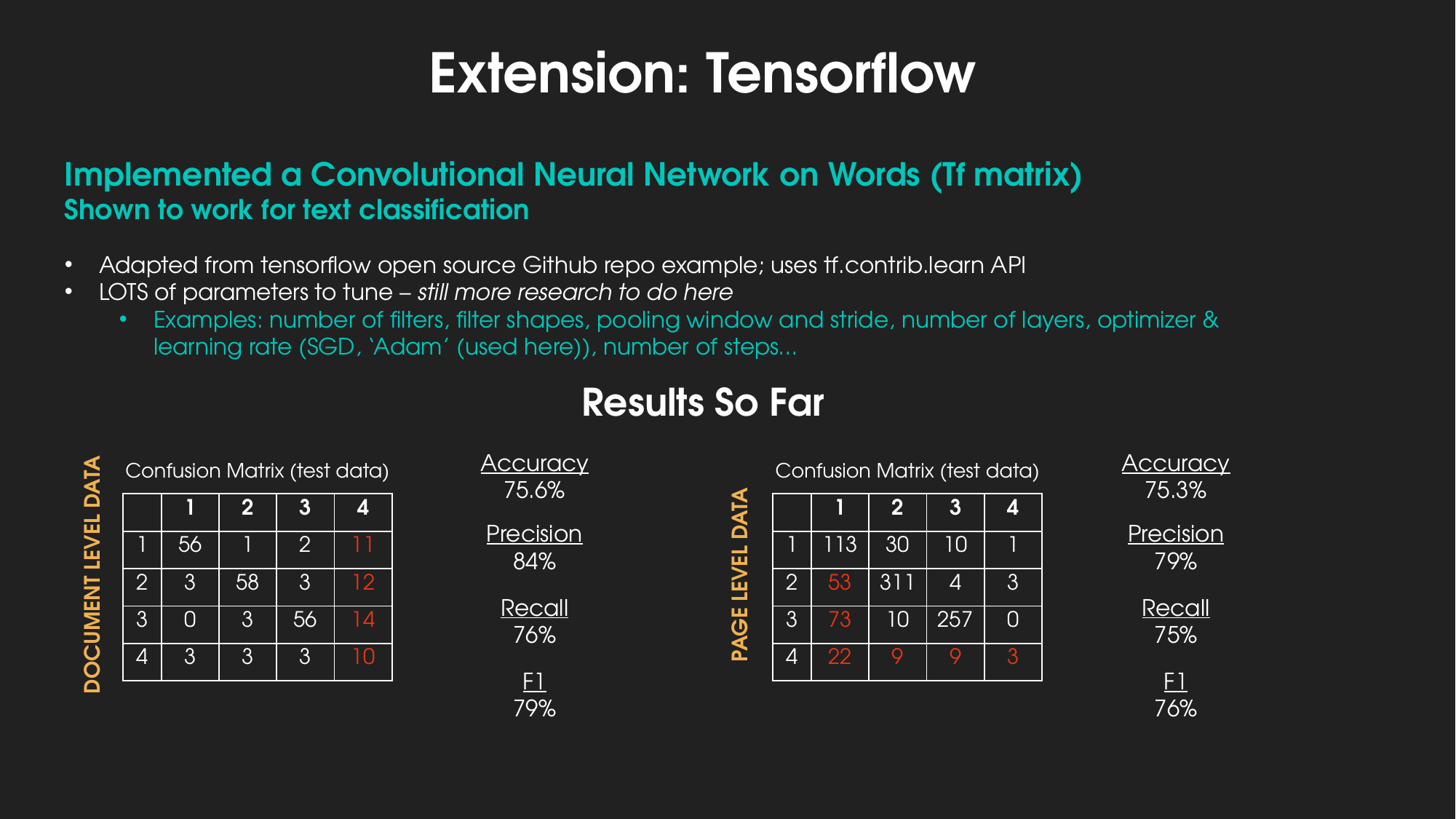

Extension: Tensorflow
Implemented a Convolutional Neural Network on Words (Tf matrix)
Shown to work for text classification

Adapted from tensorflow open source Github repo example; uses tf.contrib.learn API
LOTS of parameters to tune – still more research to do here
Examples: number of filters, filter shapes, pooling window and stride, number of layers, optimizer & learning rate (SGD, ‘Adam’ (used here)), number of steps…

Results So Far
Accuracy
75.6%
Accuracy
75.3%
Confusion Matrix (test data)
Confusion Matrix (test data)
|  | 1 | 2 | 3 | 4 |
| --- | --- | --- | --- | --- |
| 1 | 56 | 1 | 2 | 11 |
| 2 | 3 | 58 | 3 | 12 |
| 3 | 0 | 3 | 56 | 14 |
| 4 | 3 | 3 | 3 | 10 |
|  | 1 | 2 | 3 | 4 |
| --- | --- | --- | --- | --- |
| 1 | 113 | 30 | 10 | 1 |
| 2 | 53 | 311 | 4 | 3 |
| 3 | 73 | 10 | 257 | 0 |
| 4 | 22 | 9 | 9 | 3 |
Precision
84%
Precision
79%
DOCUMENT LEVEL DATA
PAGE LEVEL DATA
Recall
76%
Recall
75%
F1
79%
F1
76%